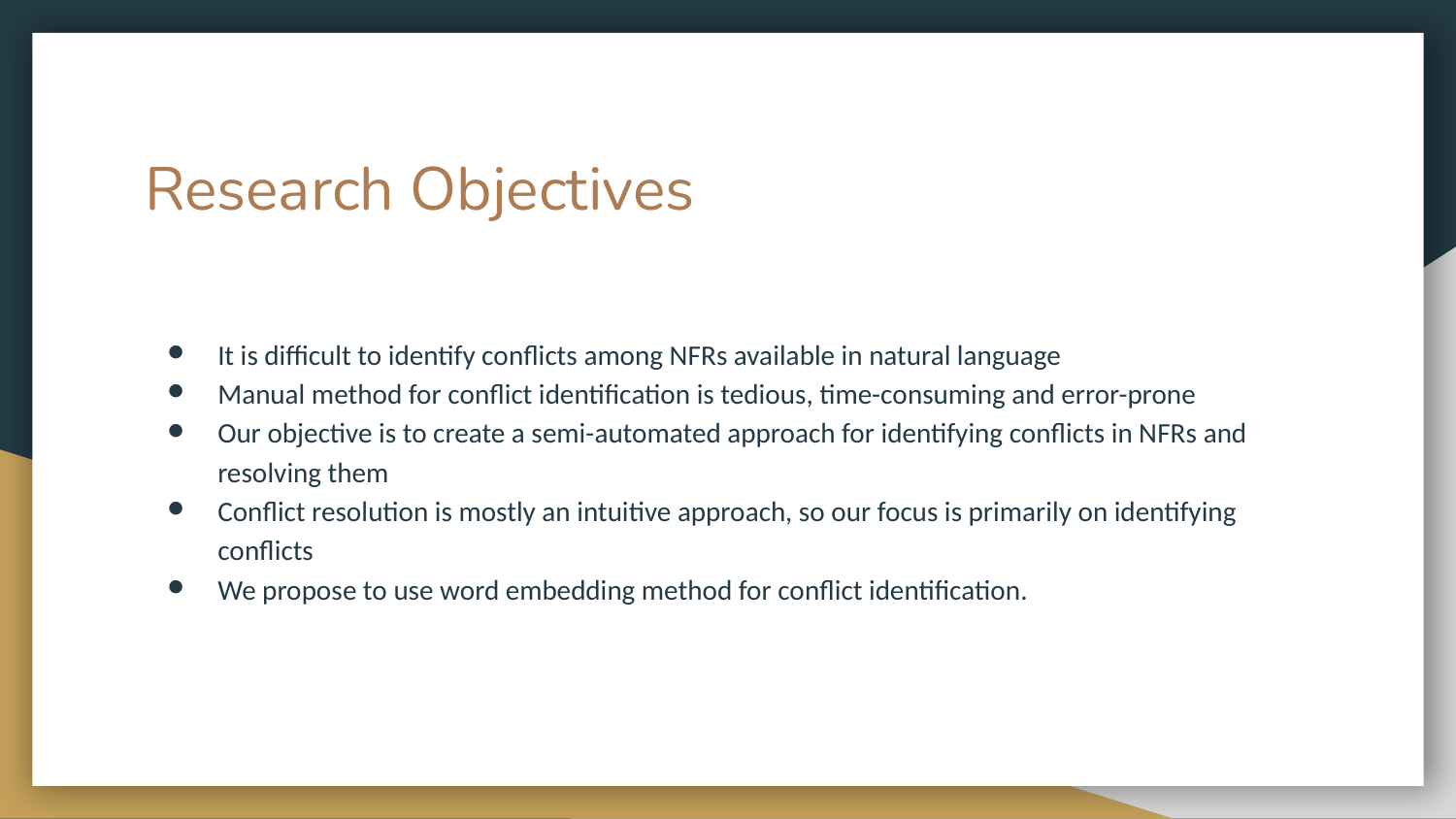

# Research Objectives
It is difficult to identify conflicts among NFRs available in natural language
Manual method for conflict identification is tedious, time-consuming and error-prone
Our objective is to create a semi-automated approach for identifying conflicts in NFRs and resolving them
Conflict resolution is mostly an intuitive approach, so our focus is primarily on identifying conflicts
We propose to use word embedding method for conflict identification.